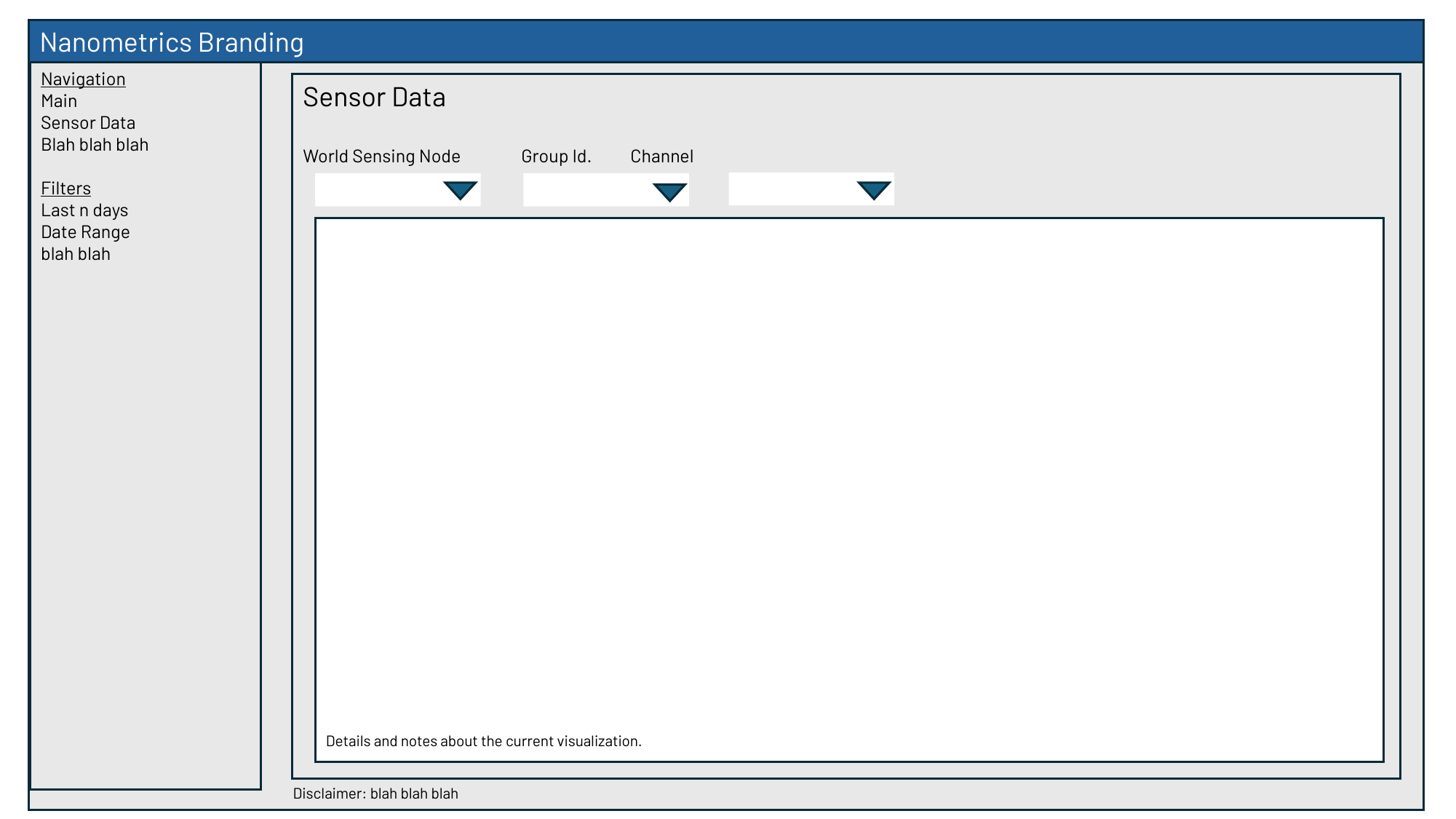

Nanometrics Branding

Navigation
Main
Sensor Data
Blah blah blah

Filters
Last n days
Date Range
blah blah

Sensor Data

World Sensing Node	Group Id.          	Channel

Details and notes about the current visualization.
Disclaimer: blah blah blah